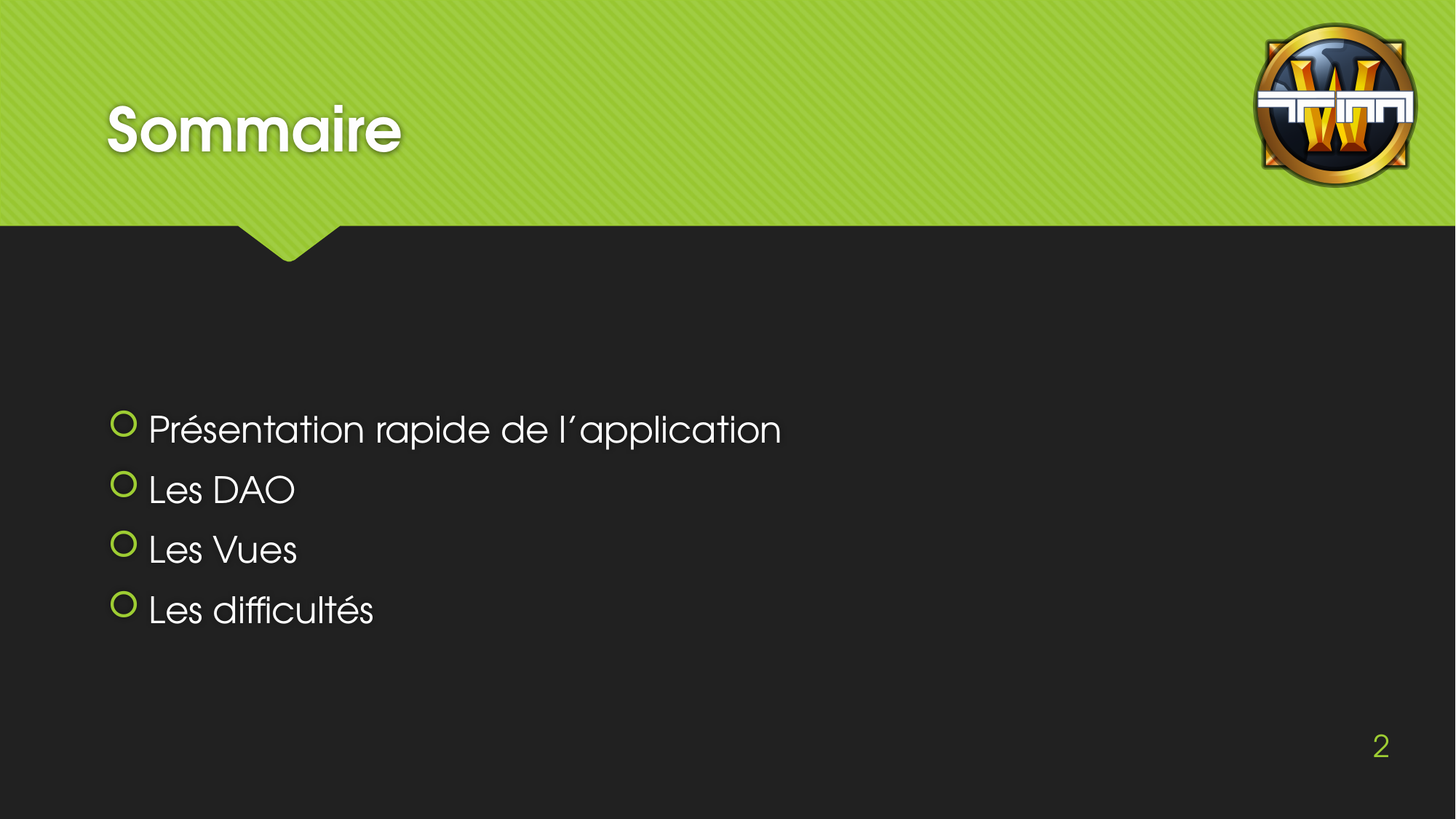

# Sommaire
Présentation rapide de l’application
Les DAO
Les Vues
Les difficultés
2